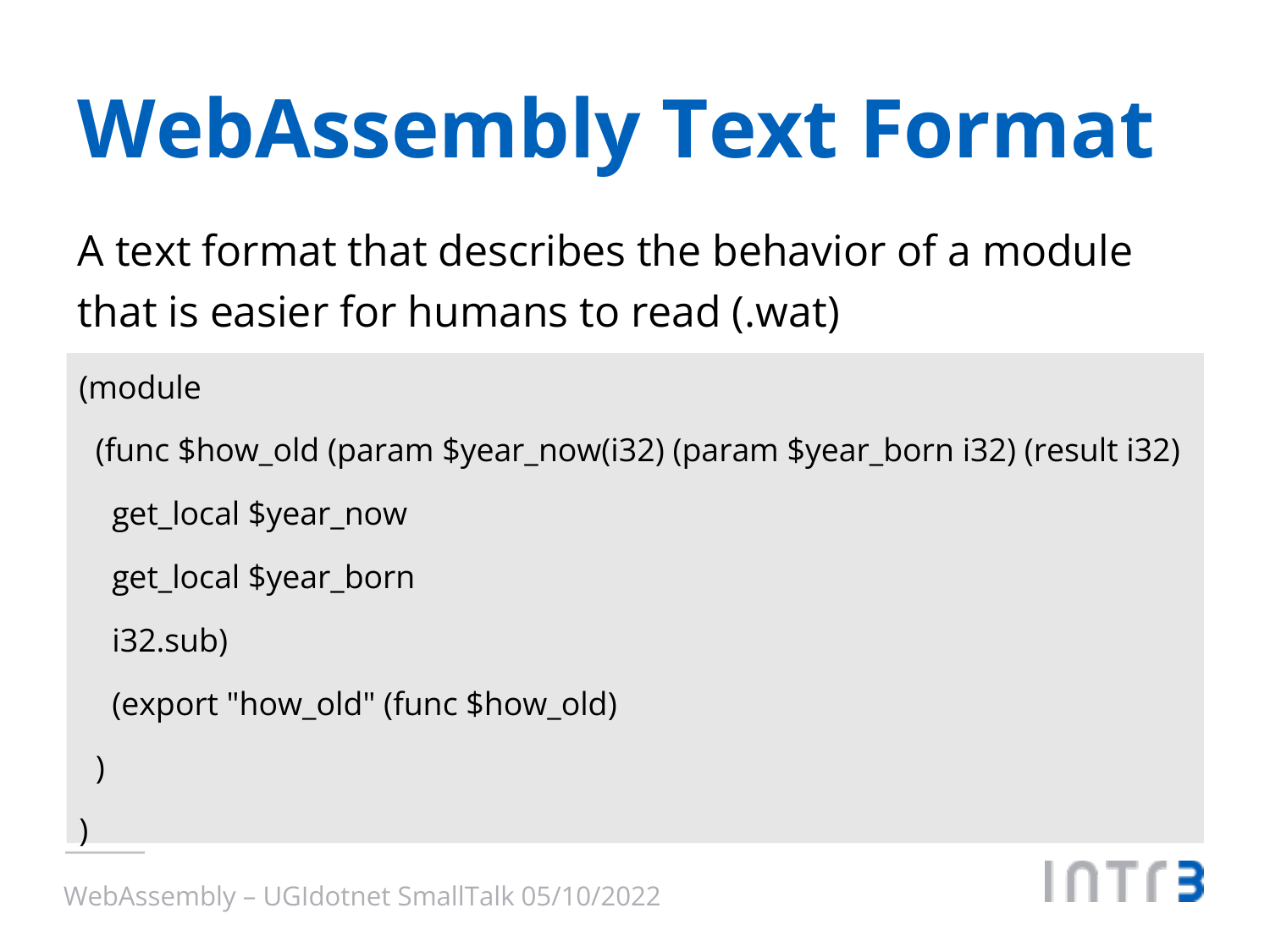

# WebAssembly Text Format
A text format that describes the behavior of a module that is easier for humans to read (.wat)
(module
  (func $how_old (param $year_now(i32) (param $year_born i32) (result i32)
    get_local $year_now
    get_local $year_born
    i32.sub)
    (export "how_old" (func $how_old)
  )
)
WebAssembly – UGIdotnet SmallTalk 05/10/2022